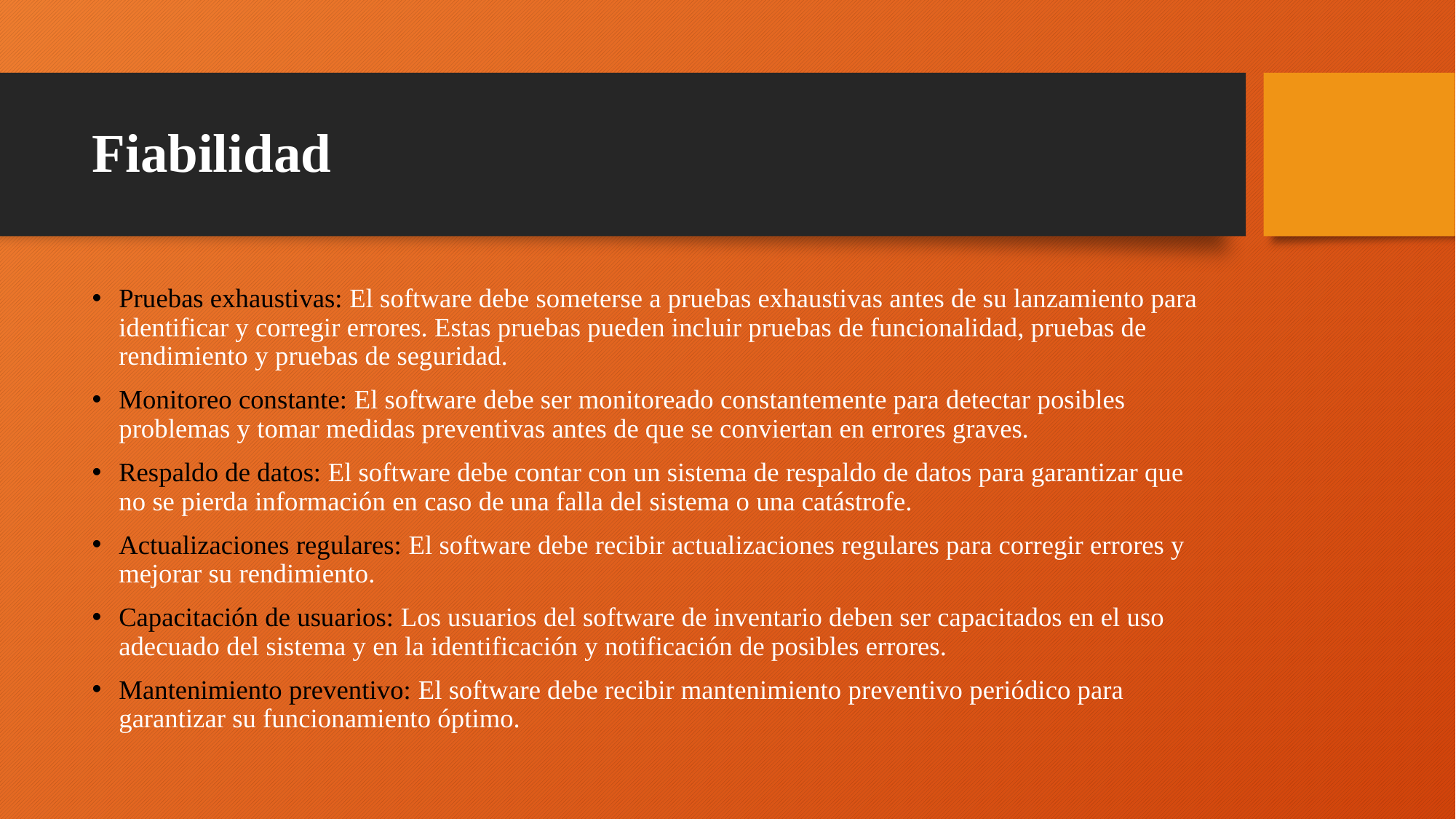

# Fiabilidad
Pruebas exhaustivas: El software debe someterse a pruebas exhaustivas antes de su lanzamiento para identificar y corregir errores. Estas pruebas pueden incluir pruebas de funcionalidad, pruebas de rendimiento y pruebas de seguridad.
Monitoreo constante: El software debe ser monitoreado constantemente para detectar posibles problemas y tomar medidas preventivas antes de que se conviertan en errores graves.
Respaldo de datos: El software debe contar con un sistema de respaldo de datos para garantizar que no se pierda información en caso de una falla del sistema o una catástrofe.
Actualizaciones regulares: El software debe recibir actualizaciones regulares para corregir errores y mejorar su rendimiento.
Capacitación de usuarios: Los usuarios del software de inventario deben ser capacitados en el uso adecuado del sistema y en la identificación y notificación de posibles errores.
Mantenimiento preventivo: El software debe recibir mantenimiento preventivo periódico para garantizar su funcionamiento óptimo.